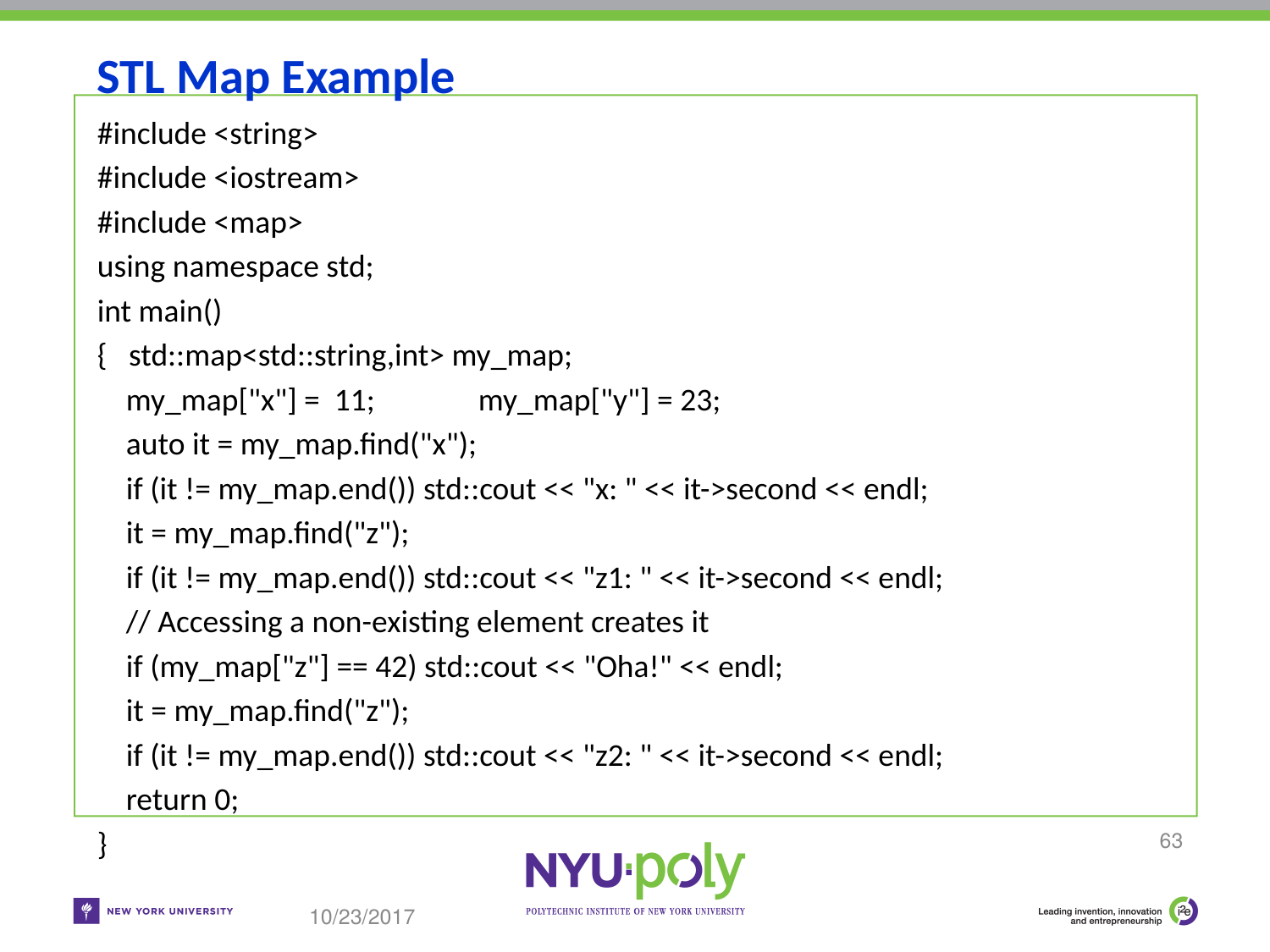

# STL Map Example
#include <string>
#include <iostream>
#include <map>
using namespace std;
int main()
{   std::map<std::string,int> my_map;
    my_map["x"] =  11;	my_map["y"] = 23;
    auto it = my_map.find("x");
    if (it != my_map.end()) std::cout << "x: " << it->second << endl;
    it = my_map.find("z");
    if (it != my_map.end()) std::cout << "z1: " << it->second << endl;
    // Accessing a non-existing element creates it
    if (my_map["z"] == 42) std::cout << "Oha!" << endl;
    it = my_map.find("z");
    if (it != my_map.end()) std::cout << "z2: " << it->second << endl;
    return 0;
}
63
10/23/2017